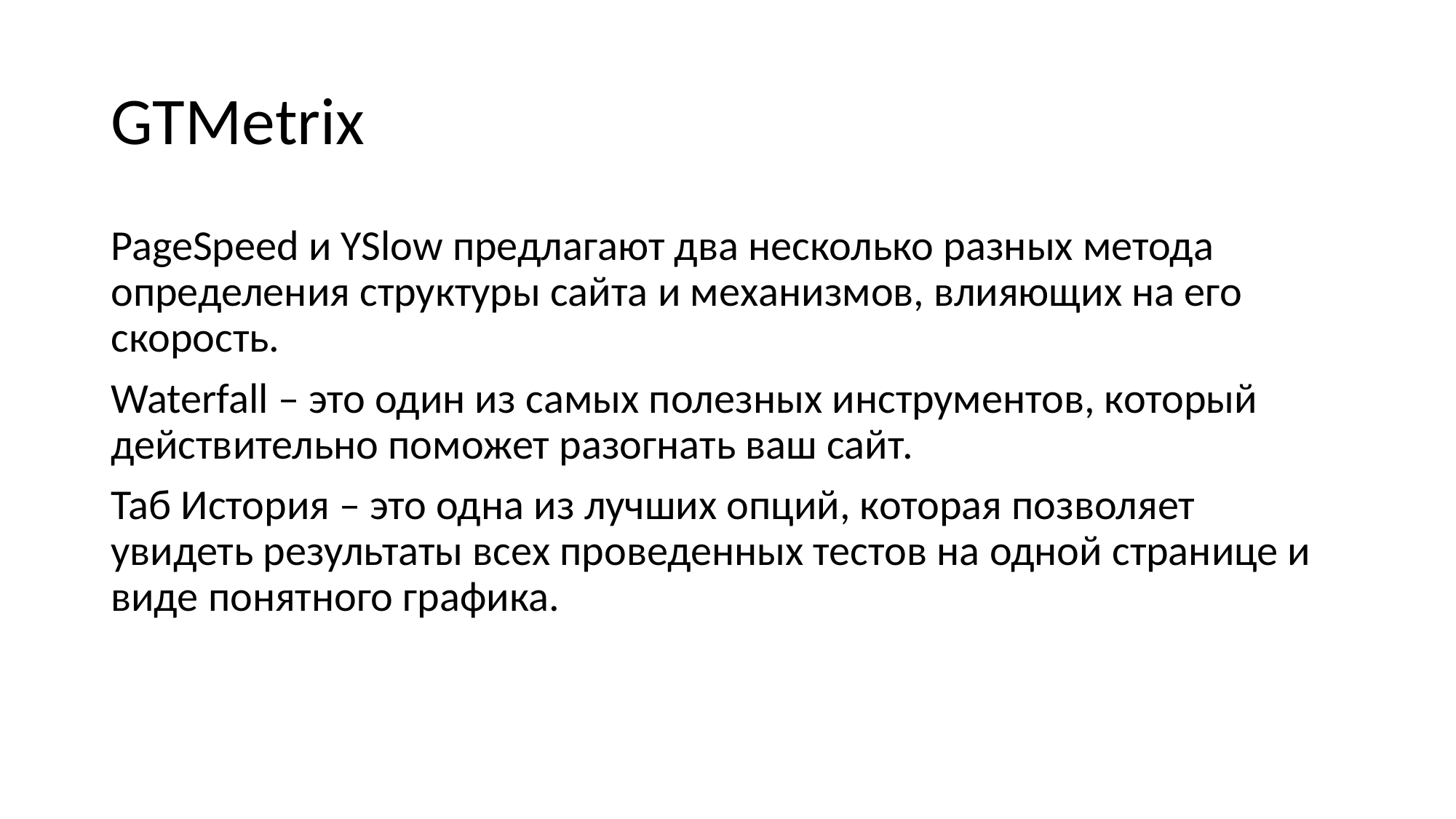

# GTMetrix
PageSpeed и YSlow предлагают два несколько разных метода определения структуры сайта и механизмов, влияющих на его скорость.
Waterfall – это один из самых полезных инструментов, который действительно поможет разогнать ваш сайт.
Таб История – это одна из лучших опций, которая позволяет увидеть результаты всех проведенных тестов на одной странице и виде понятного графика.